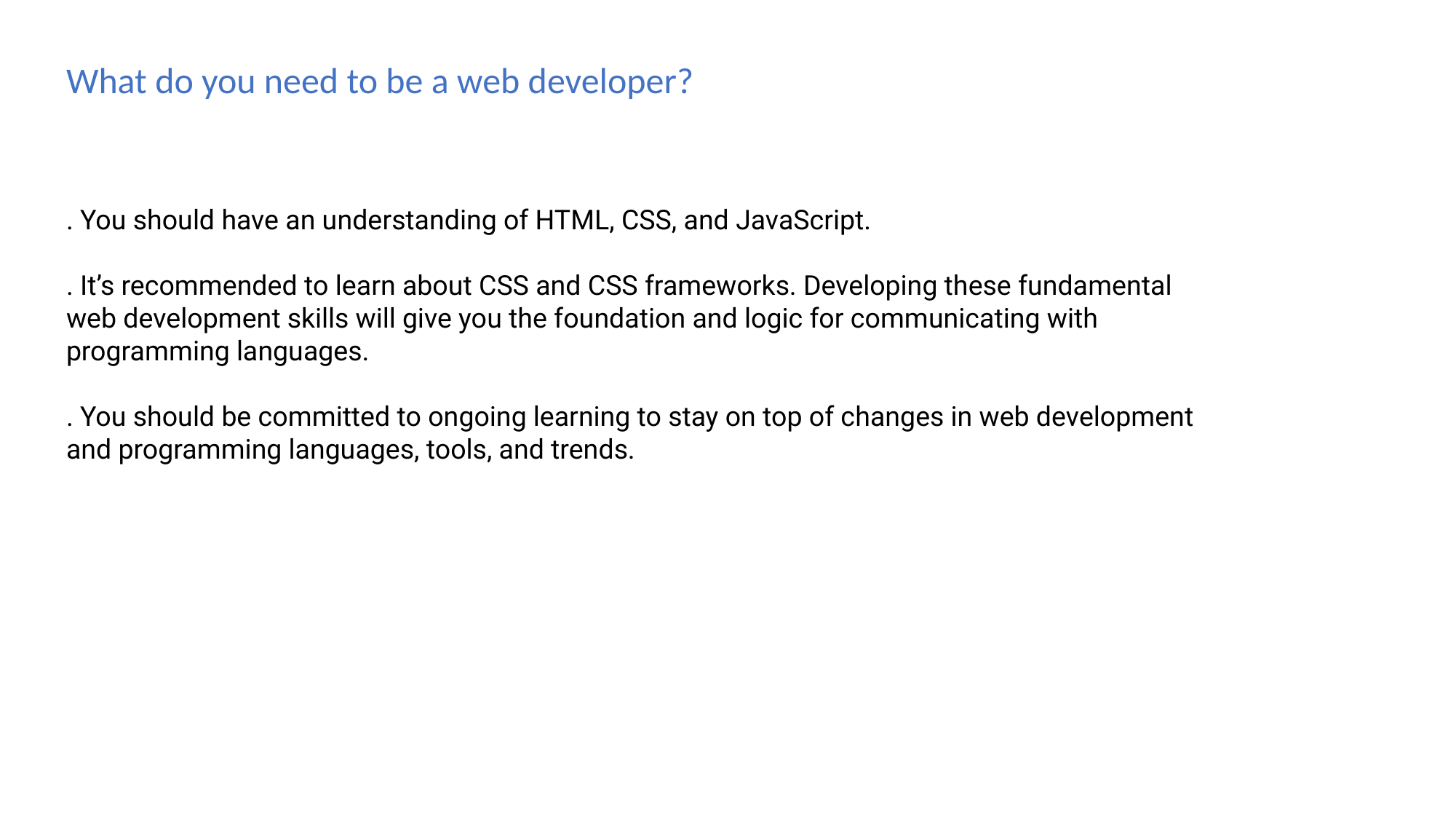

What do you need to be a web developer?
. You should have an understanding of HTML, CSS, and JavaScript.

. It’s recommended to learn about CSS and CSS frameworks. Developing these fundamental web development skills will give you the foundation and logic for communicating with programming languages.

. You should be committed to ongoing learning to stay on top of changes in web development and programming languages, tools, and trends.